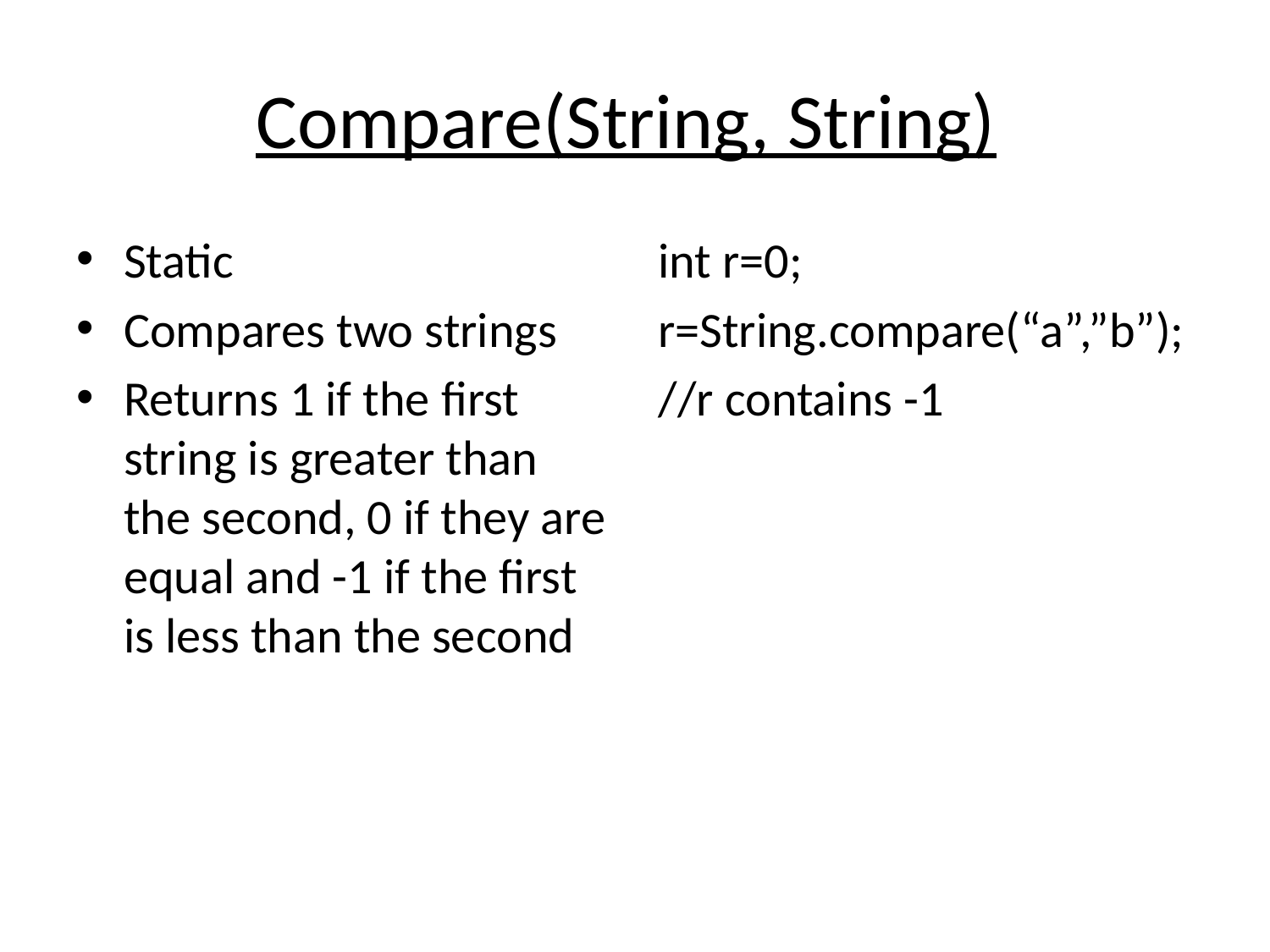

# Compare(String, String)
Static
Compares two strings
Returns 1 if the first string is greater than the second, 0 if they are equal and -1 if the first is less than the second
int r=0;
r=String.compare(“a”,”b”);
//r contains -1